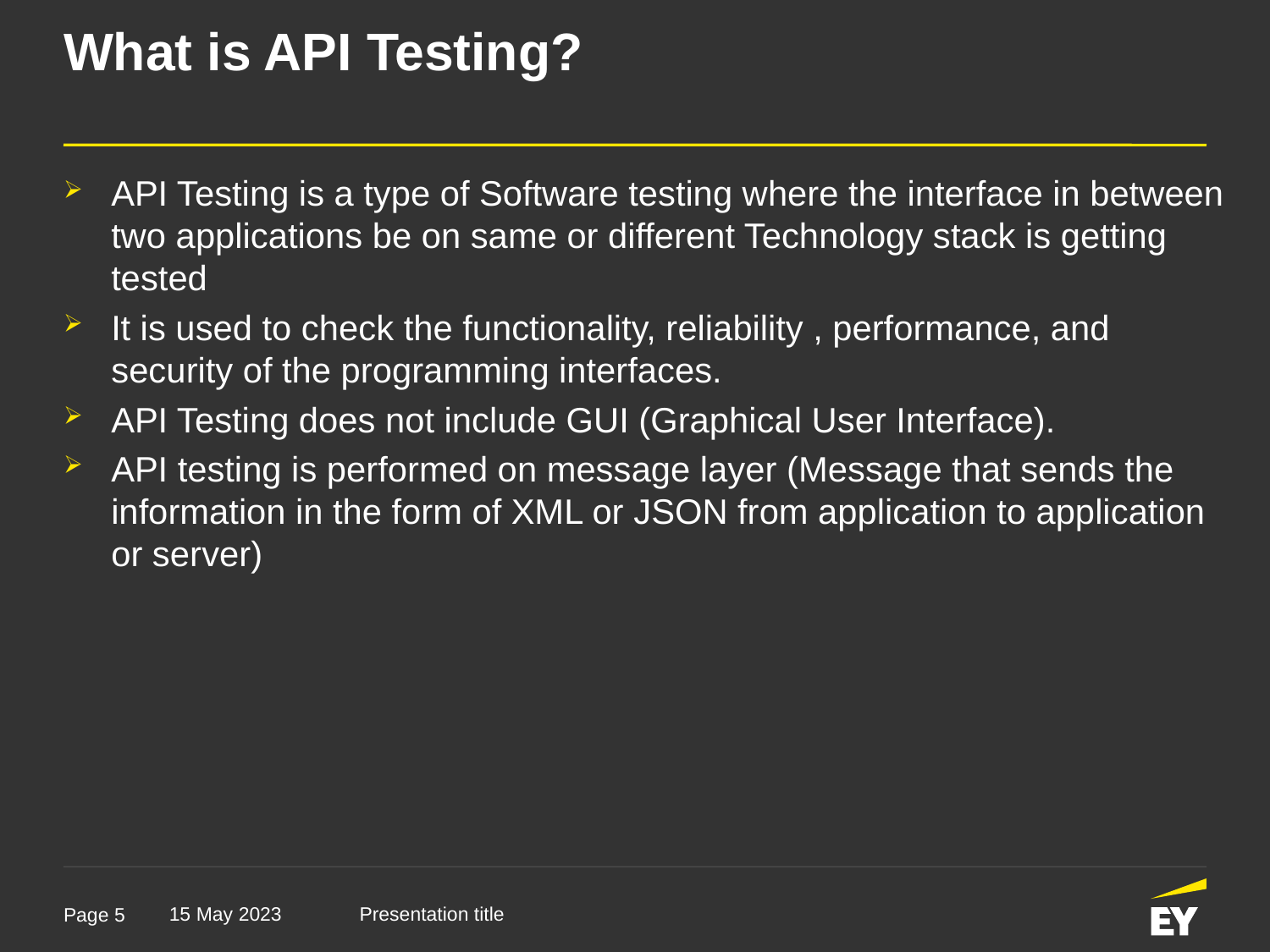

# What is API Testing?
API Testing is a type of Software testing where the interface in between two applications be on same or different Technology stack is getting tested
It is used to check the functionality, reliability , performance, and security of the programming interfaces.
API Testing does not include GUI (Graphical User Interface).
API testing is performed on message layer (Message that sends the information in the form of XML or JSON from application to application or server)